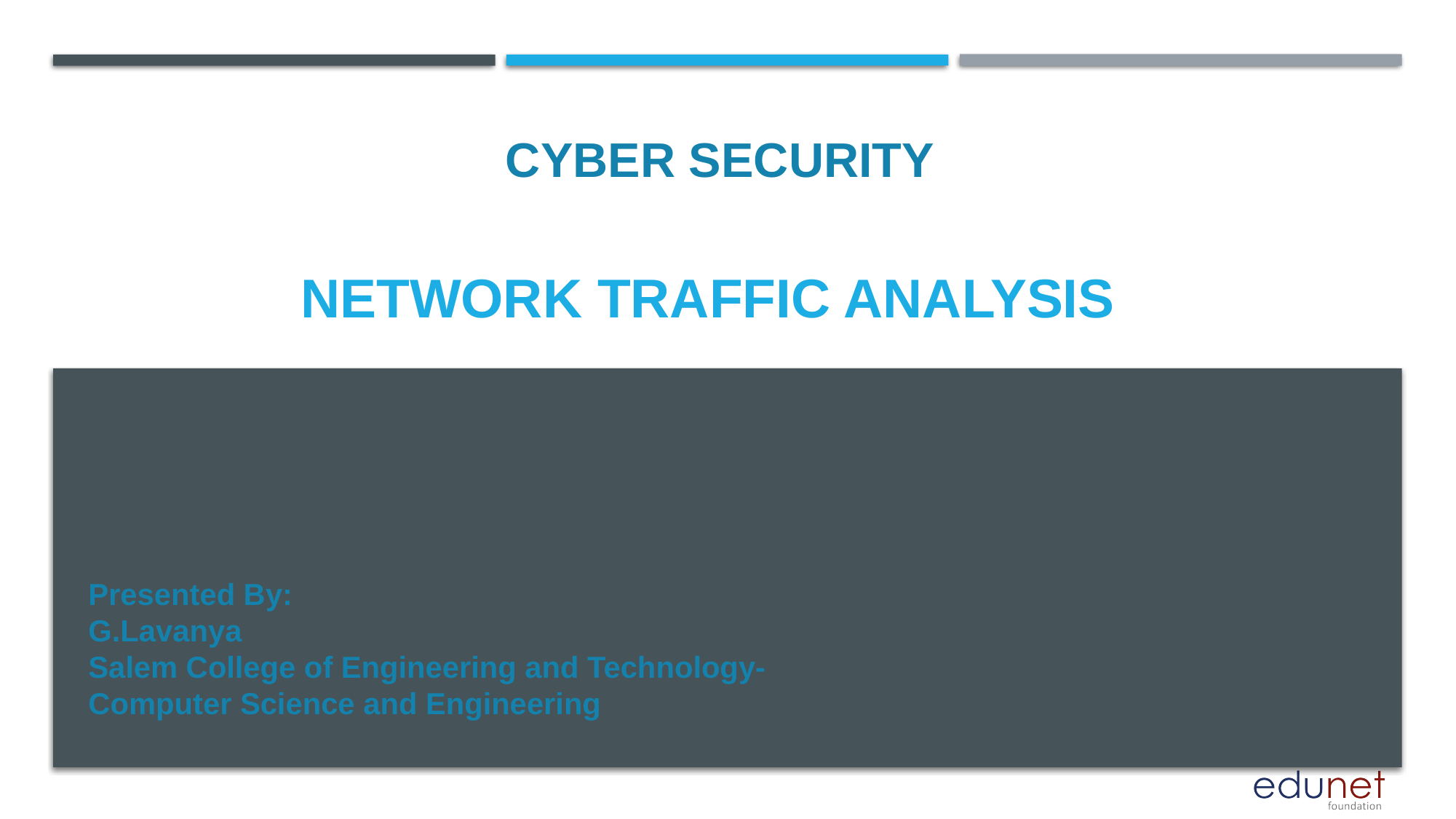

CYBER SECURITY
# NETWORK TRAFFIC ANALYSIS
Presented By:
G.Lavanya
Salem College of Engineering and Technology-
Computer Science and Engineering